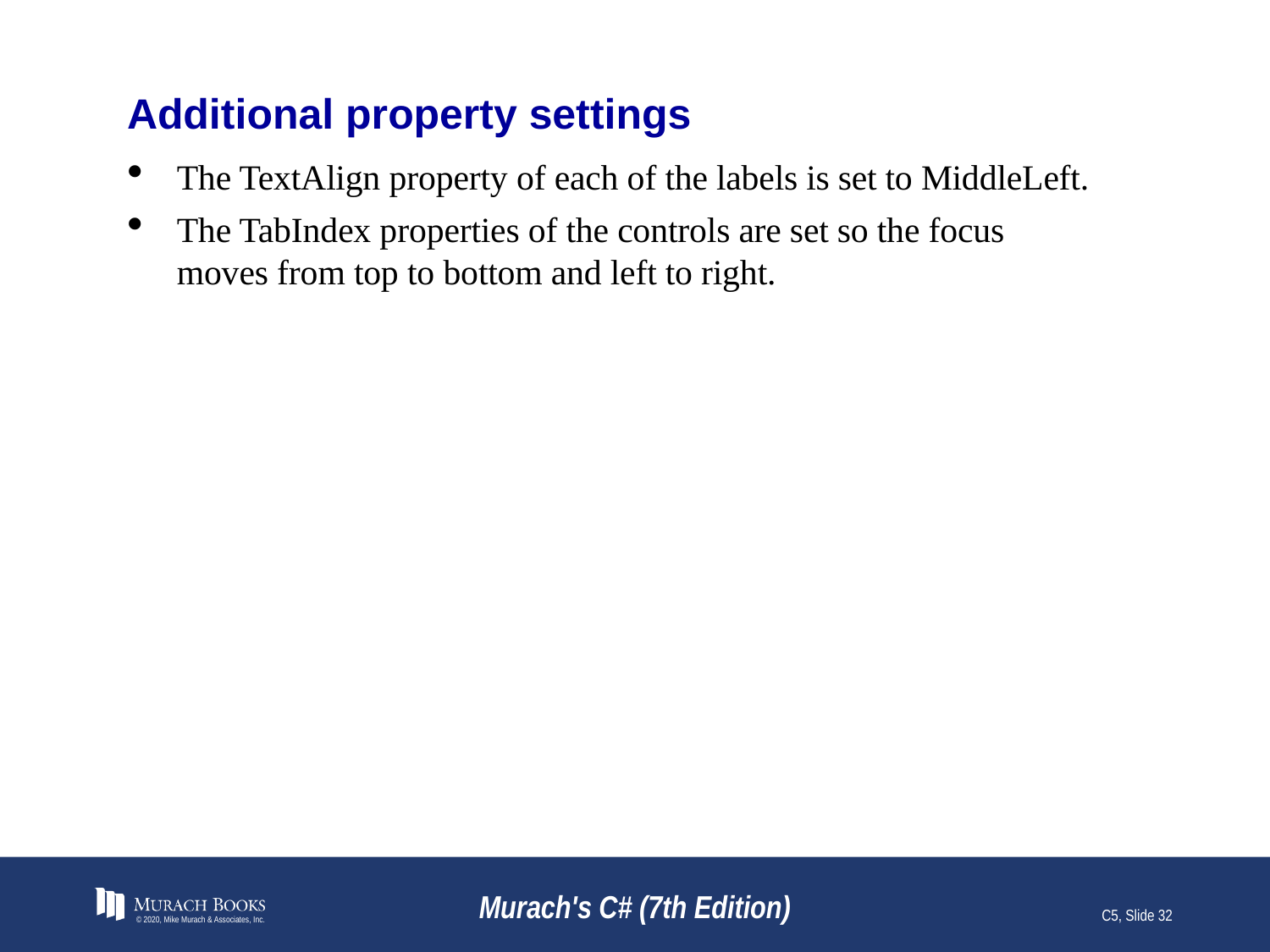

# Additional property settings
The TextAlign property of each of the labels is set to MiddleLeft.
The TabIndex properties of the controls are set so the focus moves from top to bottom and left to right.

© 2020, Mike Murach & Associates, Inc.
Murach's C# (7th Edition)

C5, Slide 32